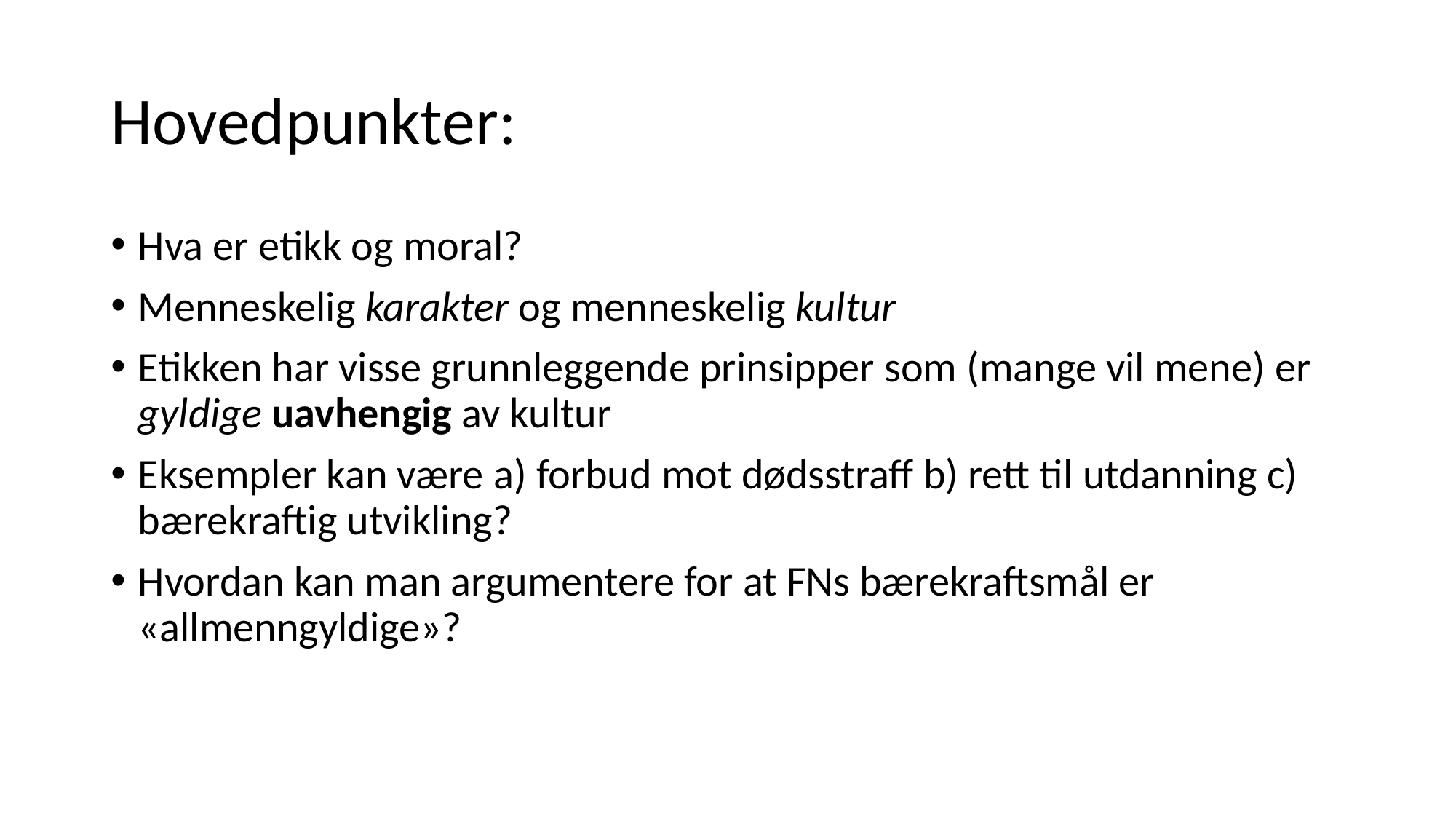

# Hovedpunkter:
Hva er etikk og moral?
Menneskelig karakter og menneskelig kultur
Etikken har visse grunnleggende prinsipper som (mange vil mene) er gyldige uavhengig av kultur
Eksempler kan være a) forbud mot dødsstraff b) rett til utdanning c) bærekraftig utvikling?
Hvordan kan man argumentere for at FNs bærekraftsmål er «allmenngyldige»?